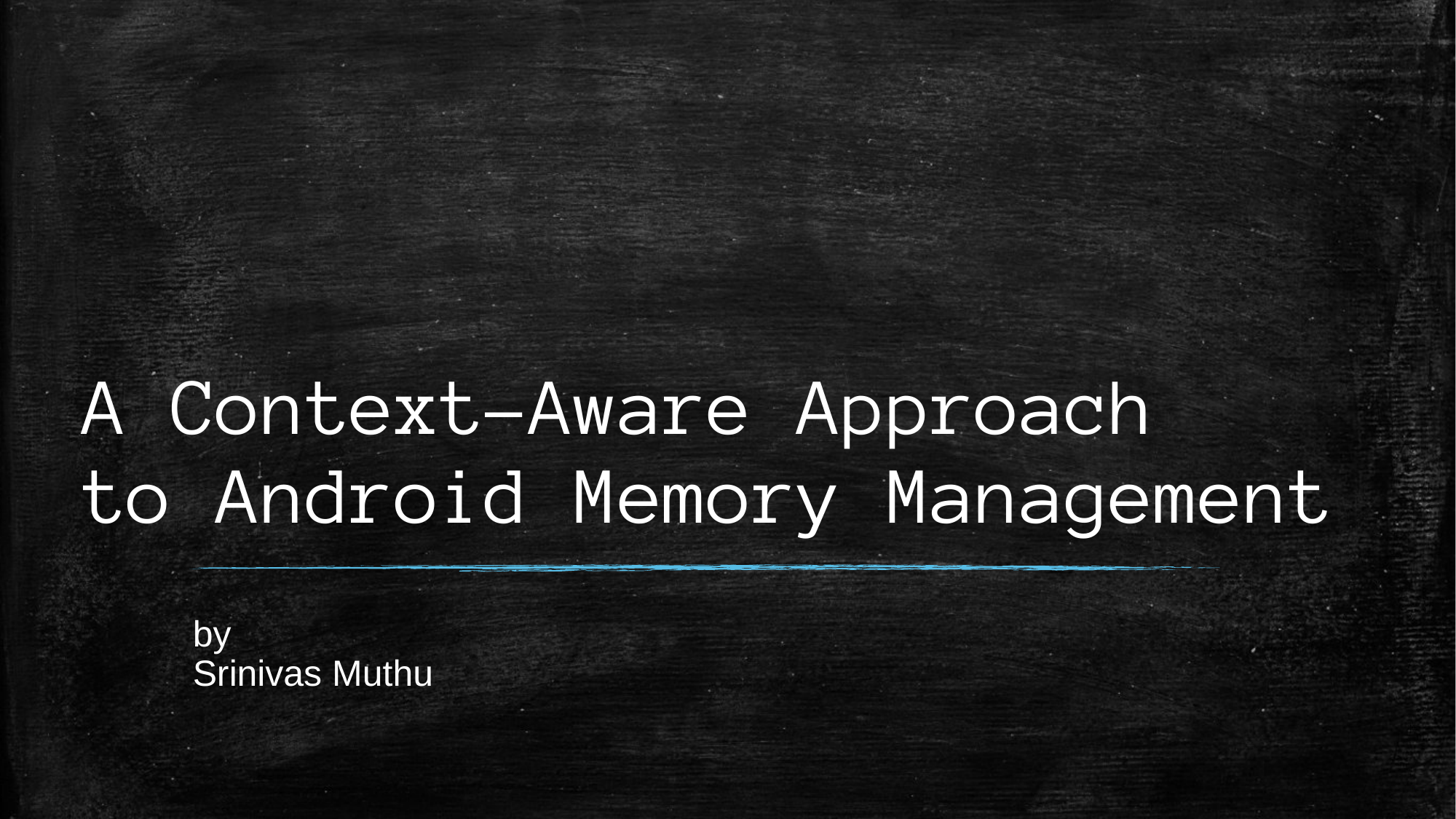

# A Context-Aware Approach to Android Memory Management
by
Srinivas Muthu